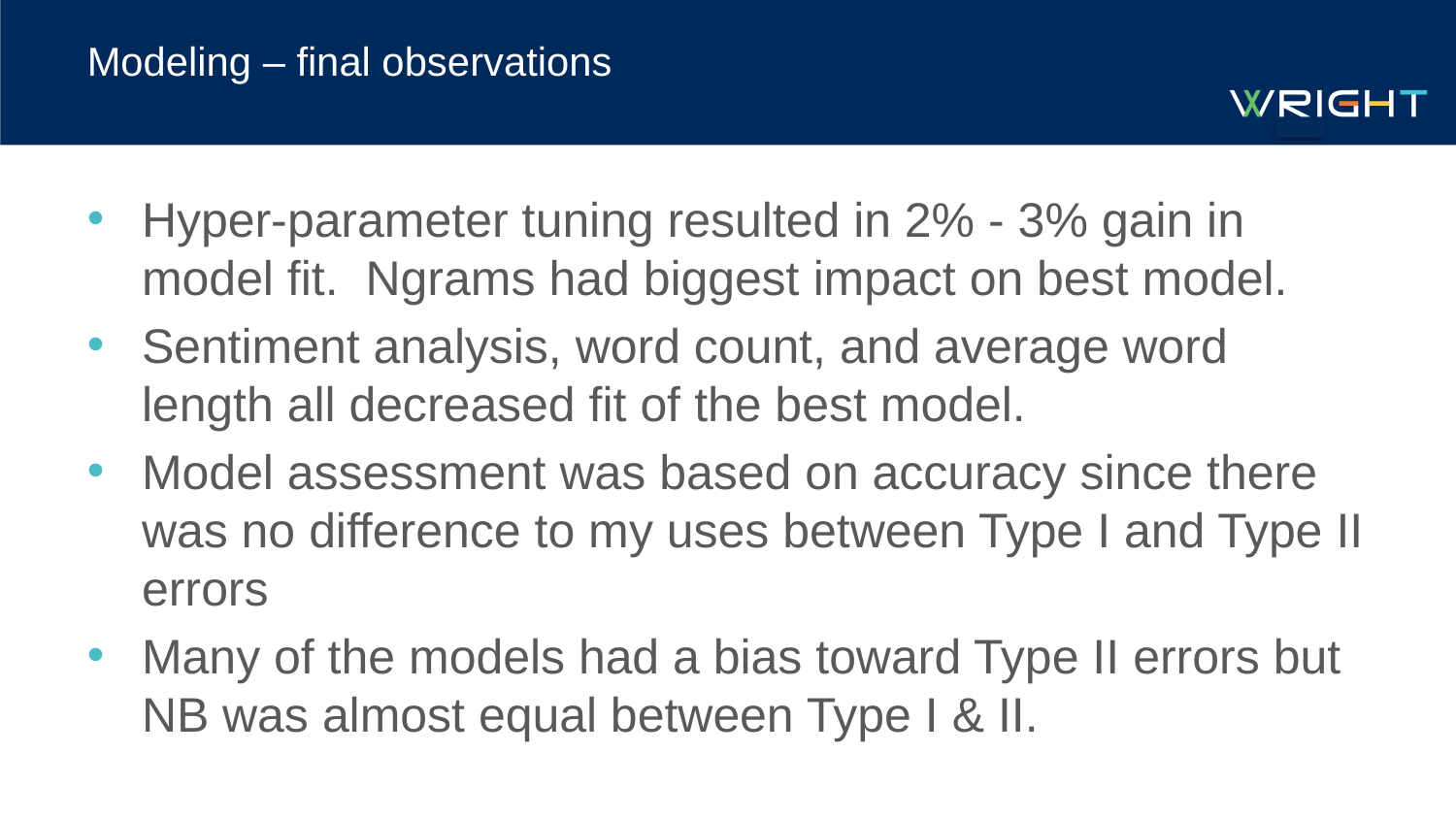

# Modeling – final observations

Hyper-parameter tuning resulted in 2% - 3% gain in model fit.  Ngrams had biggest impact on best model.
Sentiment analysis, word count, and average word length all decreased fit of the best model.
Model assessment was based on accuracy since there was no difference to my uses between Type I and Type II errors
Many of the models had a bias toward Type II errors but NB was almost equal between Type I & II.